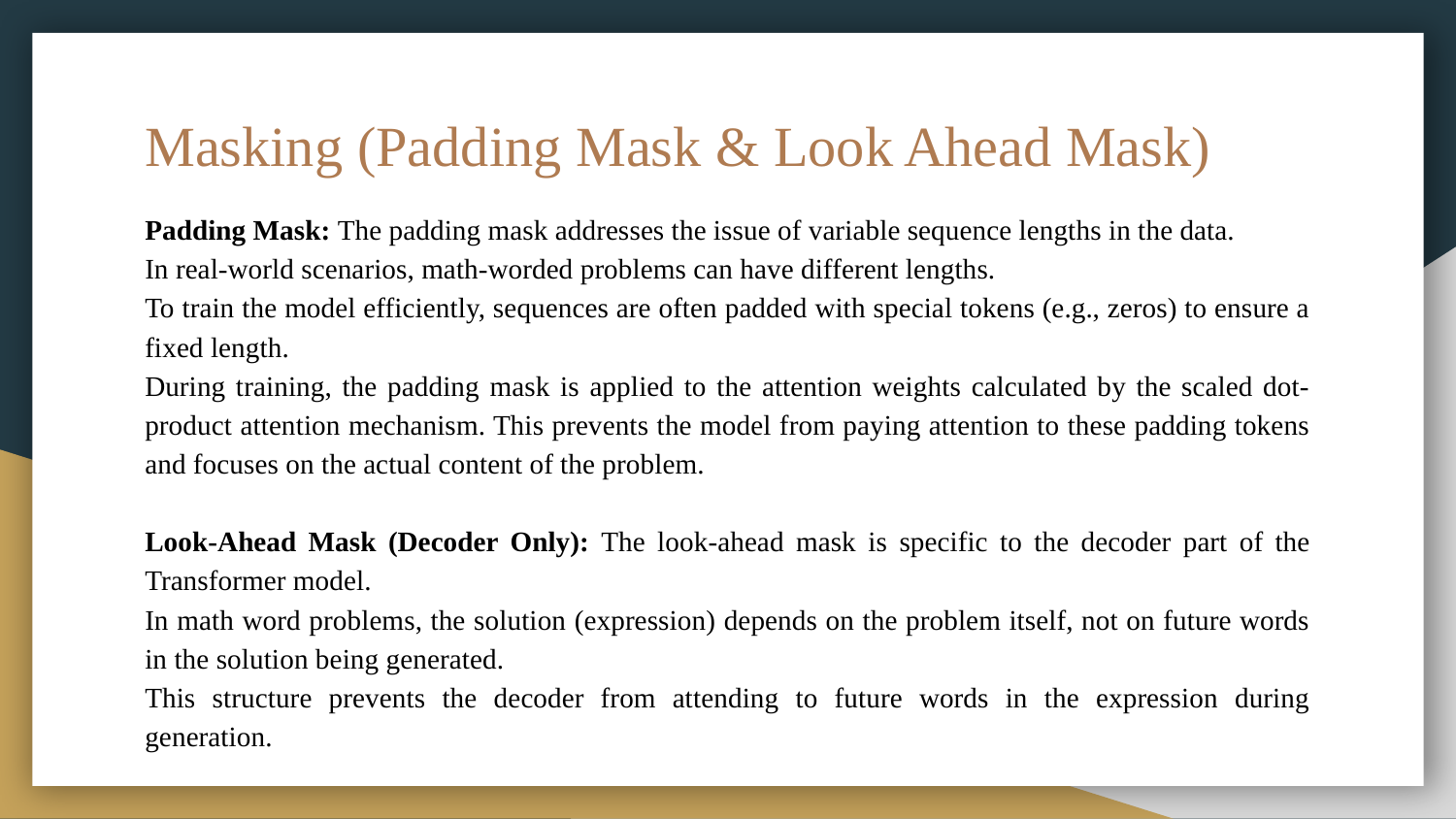

# Masking (Padding Mask & Look Ahead Mask)
Padding Mask: The padding mask addresses the issue of variable sequence lengths in the data.
In real-world scenarios, math-worded problems can have different lengths.
To train the model efficiently, sequences are often padded with special tokens (e.g., zeros) to ensure a fixed length.
During training, the padding mask is applied to the attention weights calculated by the scaled dot-product attention mechanism. This prevents the model from paying attention to these padding tokens and focuses on the actual content of the problem.

Look-Ahead Mask (Decoder Only): The look-ahead mask is specific to the decoder part of the Transformer model.
In math word problems, the solution (expression) depends on the problem itself, not on future words in the solution being generated.
This structure prevents the decoder from attending to future words in the expression during generation.